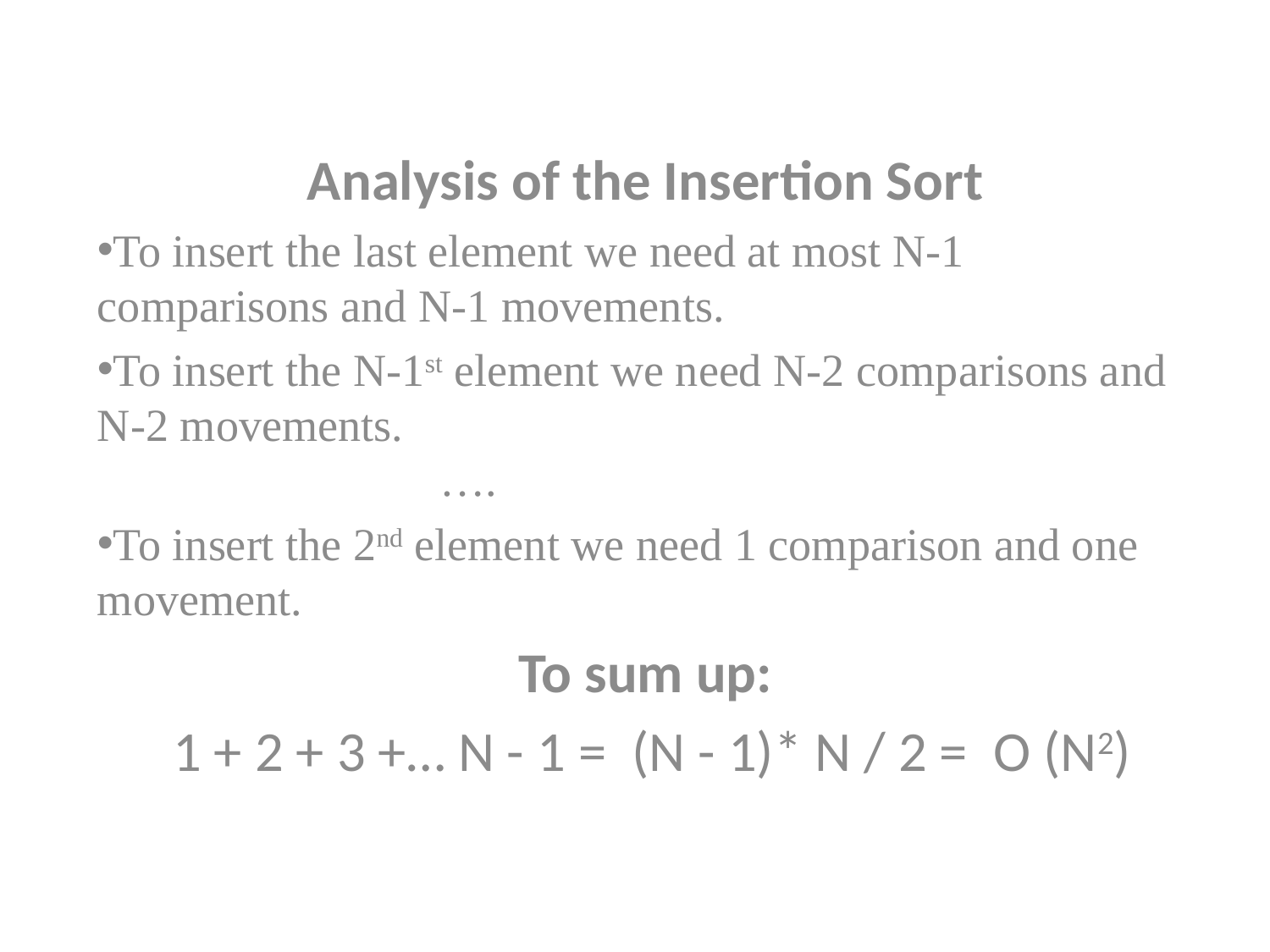

Analysis of the Insertion Sort
To insert the last element we need at most N-1 comparisons and N-1 movements.
To insert the N-1st element we need N-2 comparisons and N-2 movements.
                              ….
To insert the 2nd element we need 1 comparison and one movement.
To sum up:
 1 + 2 + 3 +… N - 1 =  (N - 1)* N / 2 =  O (N2)